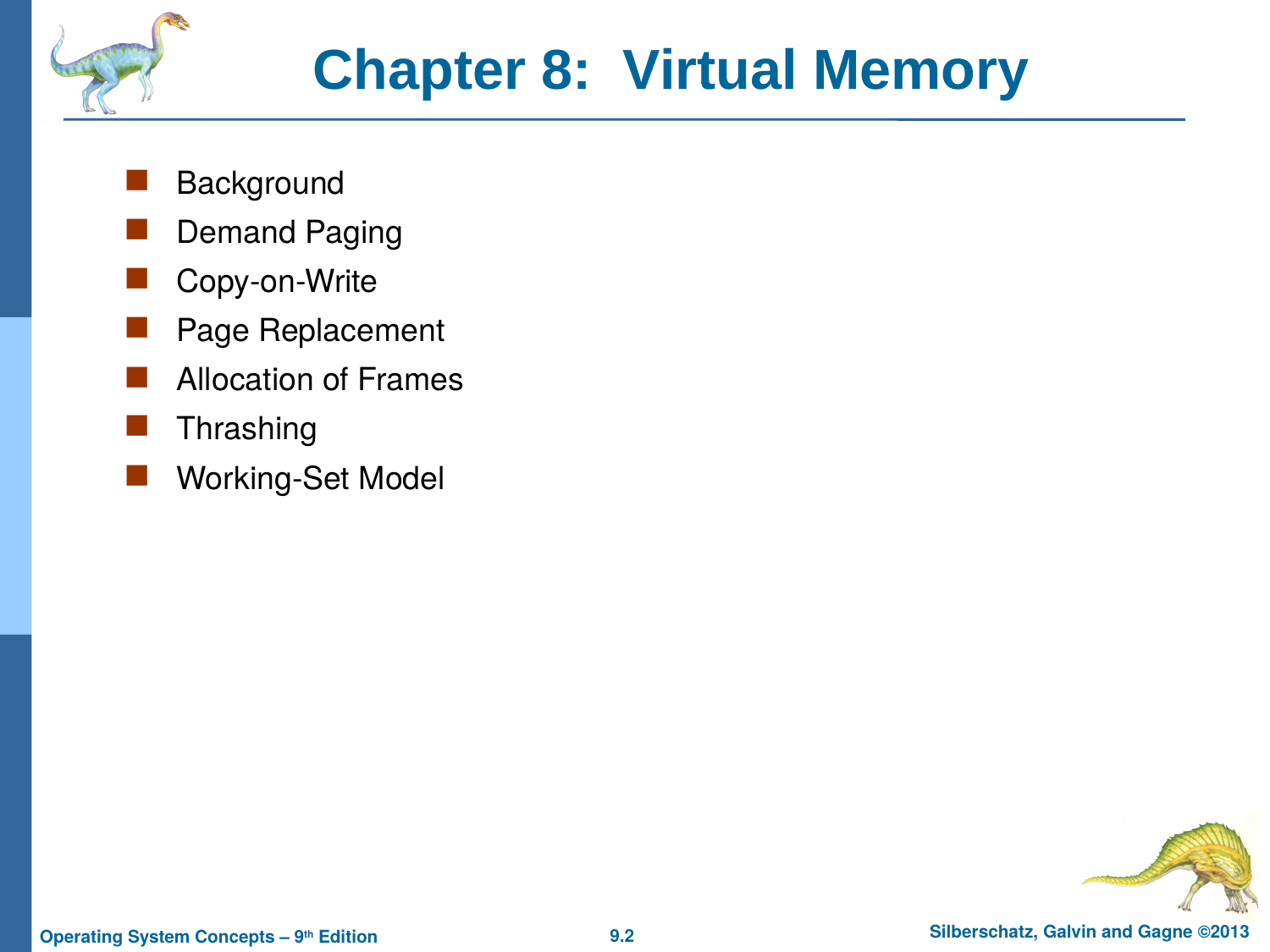

# Chapter 8:  Virtual Memory
Background
Demand Paging
Copy-on-Write
Page Replacement
Allocation of Frames
Thrashing
Working-Set Model